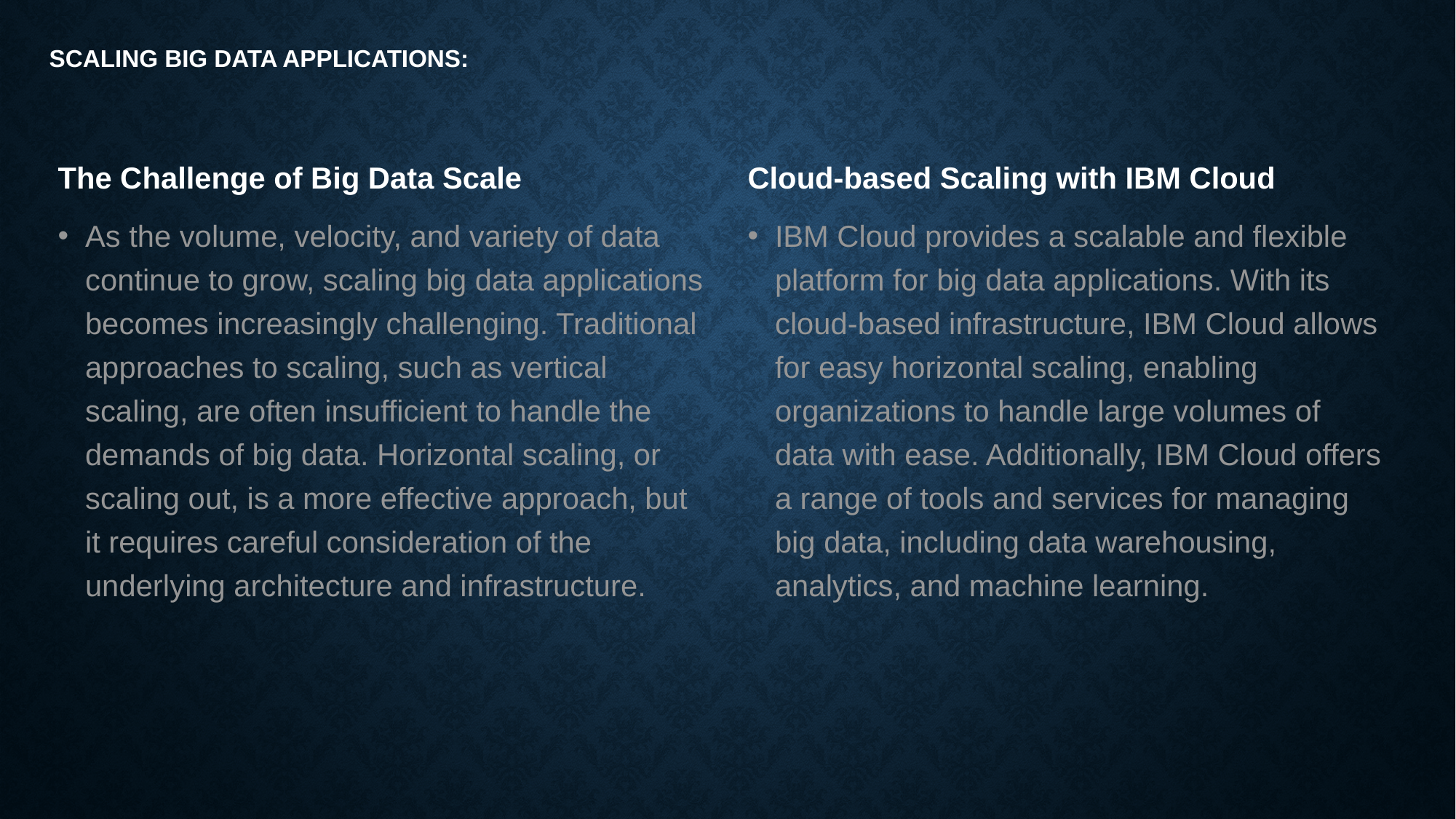

# Scaling Big Data Applications:
The Challenge of Big Data Scale
As the volume, velocity, and variety of data continue to grow, scaling big data applications becomes increasingly challenging. Traditional approaches to scaling, such as vertical scaling, are often insufficient to handle the demands of big data. Horizontal scaling, or scaling out, is a more effective approach, but it requires careful consideration of the underlying architecture and infrastructure.

Cloud-based Scaling with IBM Cloud
IBM Cloud provides a scalable and flexible platform for big data applications. With its cloud-based infrastructure, IBM Cloud allows for easy horizontal scaling, enabling organizations to handle large volumes of data with ease. Additionally, IBM Cloud offers a range of tools and services for managing big data, including data warehousing, analytics, and machine learning.